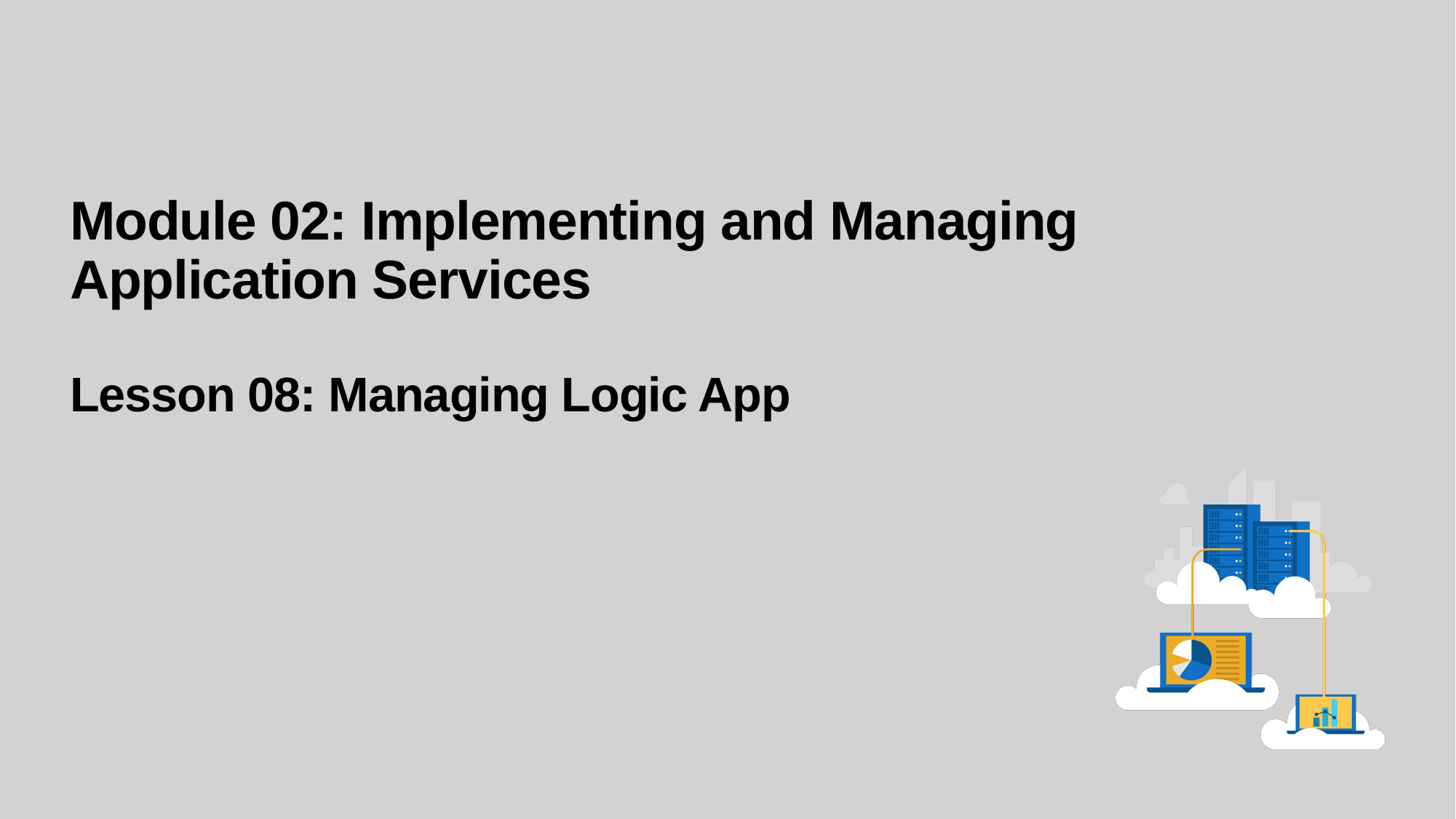

# Module 02: Implementing and Managing Application Services Lesson 08: Managing Logic App